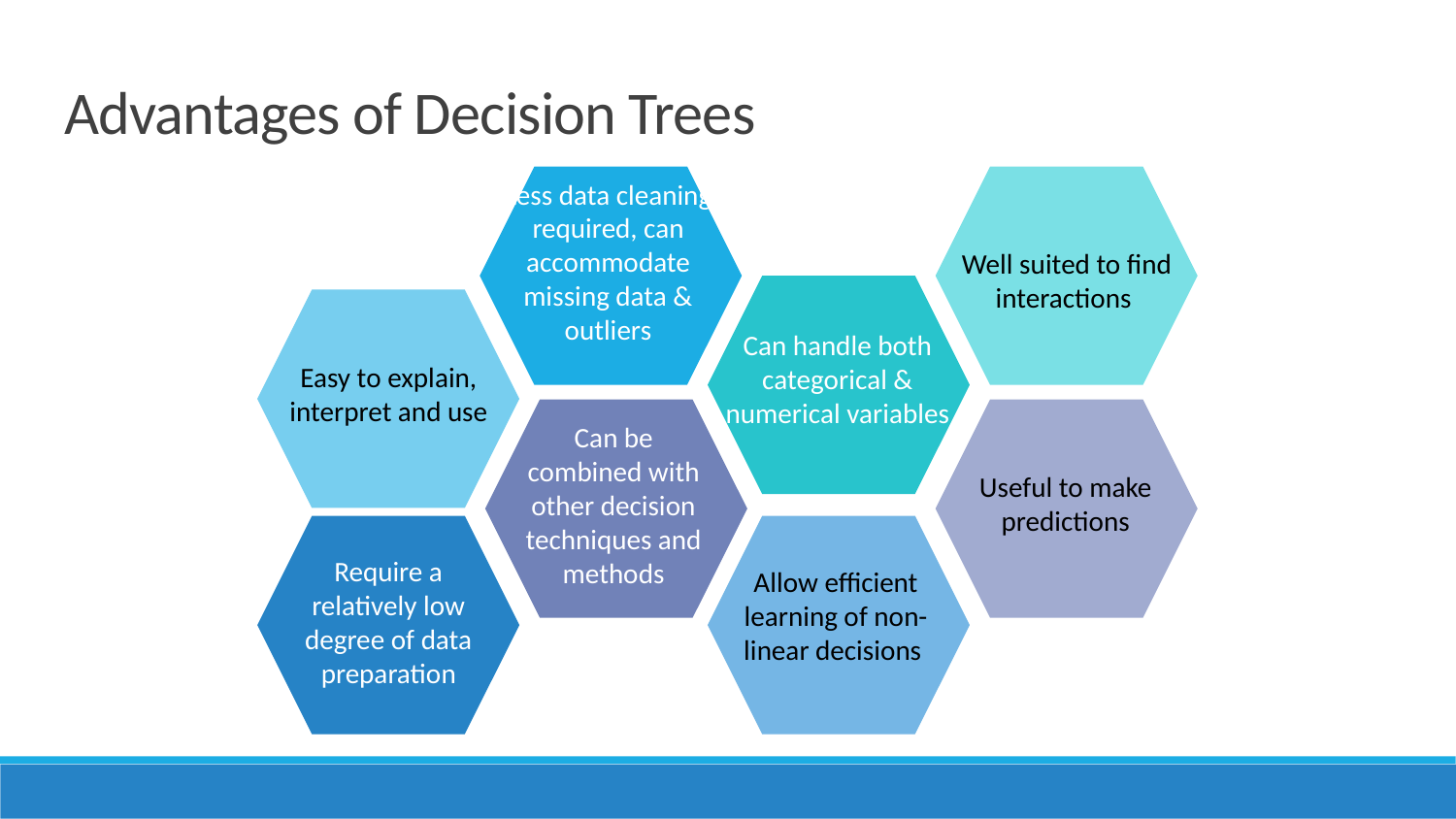

# Advantages of Decision Trees

Less data cleaning required, can accommodate missing data & outliers
Well suited to find interactions

Easy to explain, interpret and use
Can handle both categorical & numerical variables

Can be combined with other decision techniques and methods
Useful to make predictions

Require a relatively low degree of data preparation
Allow efficient learning of non-linear decisions